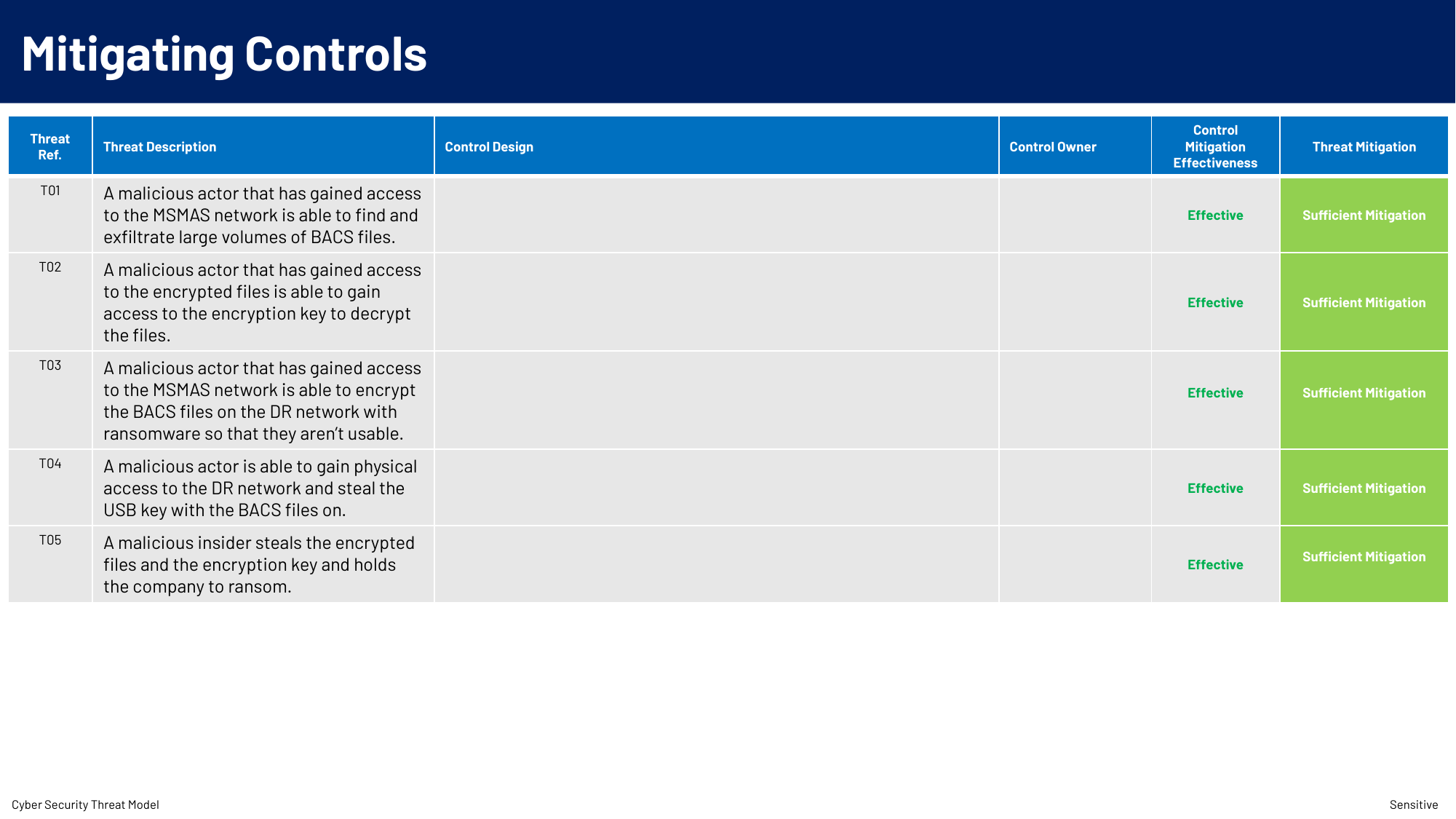

Mitigating Controls
| Threat Ref. | Threat Description | Control Design | Control Owner | Control Mitigation Effectiveness | Threat Mitigation |
| --- | --- | --- | --- | --- | --- |
| T01 | A malicious actor that has gained access to the MSMAS network is able to find and exfiltrate large volumes of BACS files. |  |  | Effective | Sufficient Mitigation |
| T02 | A malicious actor that has gained access to the encrypted files is able to gain access to the encryption key to decrypt the files. |  |  | Effective | Sufficient Mitigation |
| T03 | A malicious actor that has gained access to the MSMAS network is able to encrypt the BACS files on the DR network with ransomware so that they aren’t usable. |  |  | Effective | Sufficient Mitigation |
| T04 | A malicious actor is able to gain physical access to the DR network and steal the USB key with the BACS files on. |  |  | Effective | Sufficient Mitigation |
| T05 | A malicious insider steals the encrypted files and the encryption key and holds the company to ransom. |  |  | Effective | Sufficient Mitigation |
Cyber Security Threat Model	Sensitive